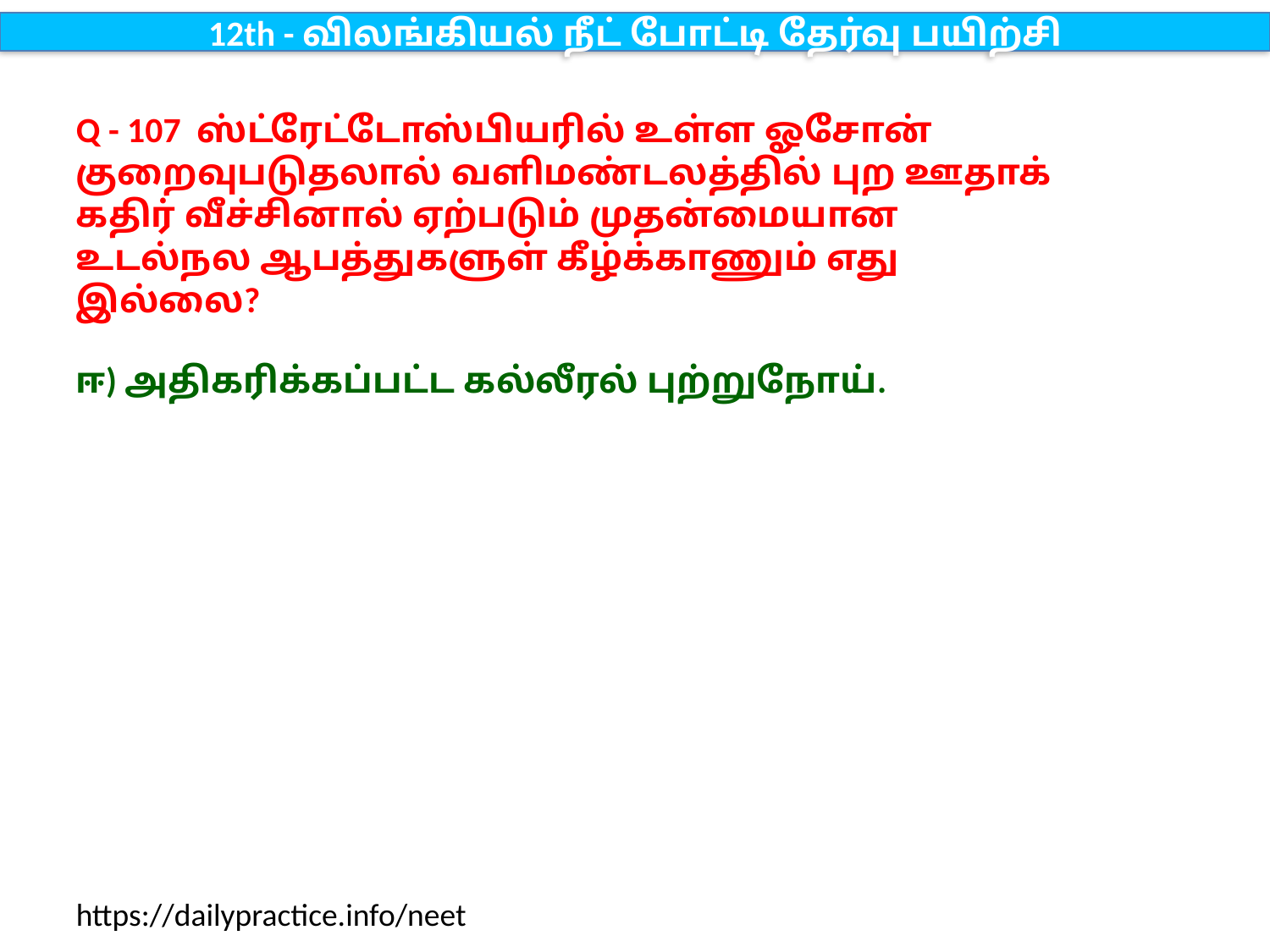

12th - விலங்கியல் நீட் போட்டி தேர்வு பயிற்சி

Q - 107  ஸ்ட்ரேட்டோஸ்பியரில் உள்ள ஓசோன் குறைவுபடுதலால் வளிமண்டலத்தில் புற ஊதாக் கதிர் வீச்சினால் ஏற்படும் முதன்மையான உடல்நல ஆபத்துகளுள் கீழ்க்காணும் எது இல்லை?

ஈ) அதிகரிக்கப்பட்ட கல்லீரல் புற்றுநோய்.
https://dailypractice.info/neet